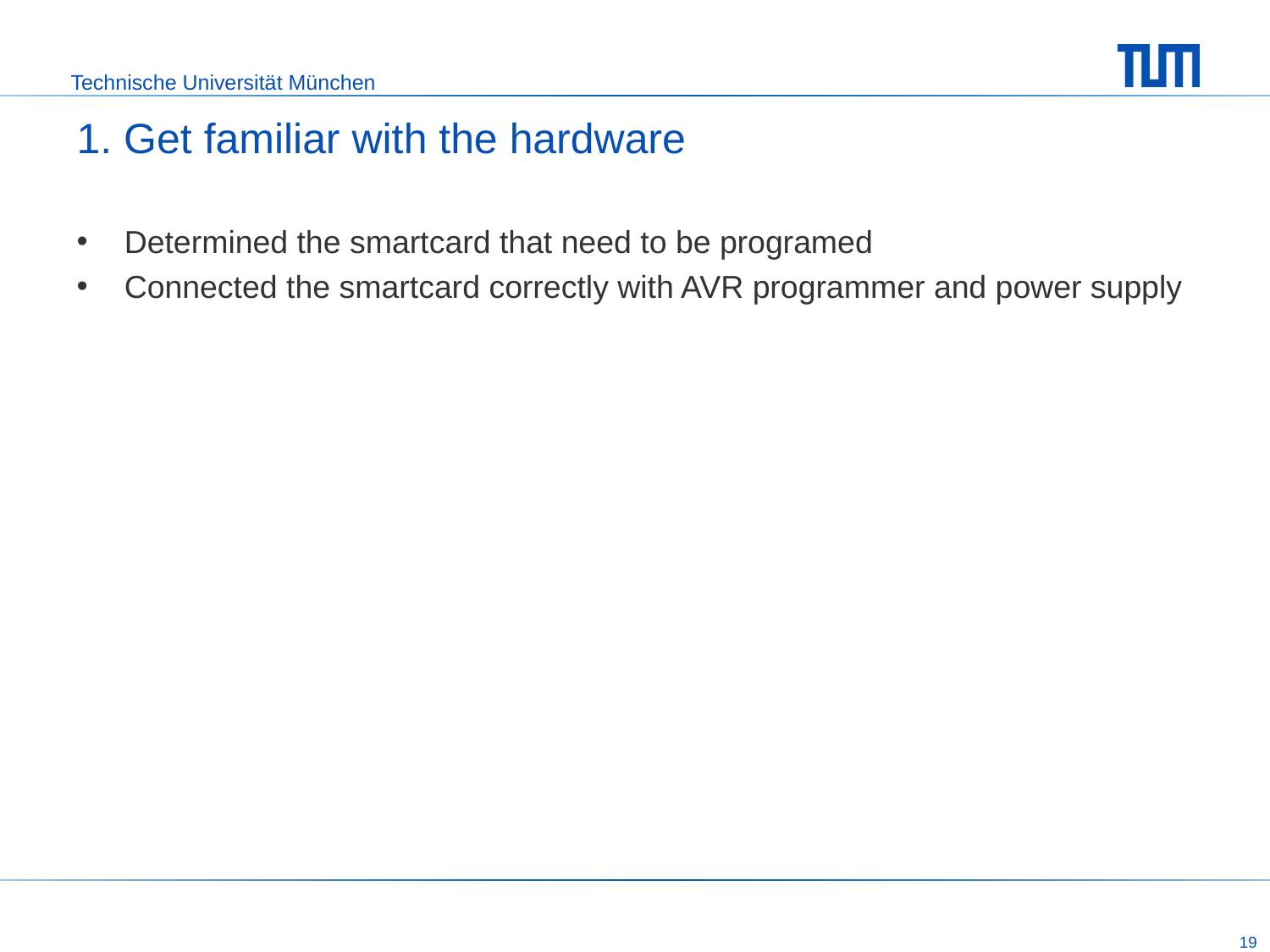

# 1. Get familiar with the hardware
Determined the smartcard that need to be programed
Connected the smartcard correctly with AVR programmer and power supply

19